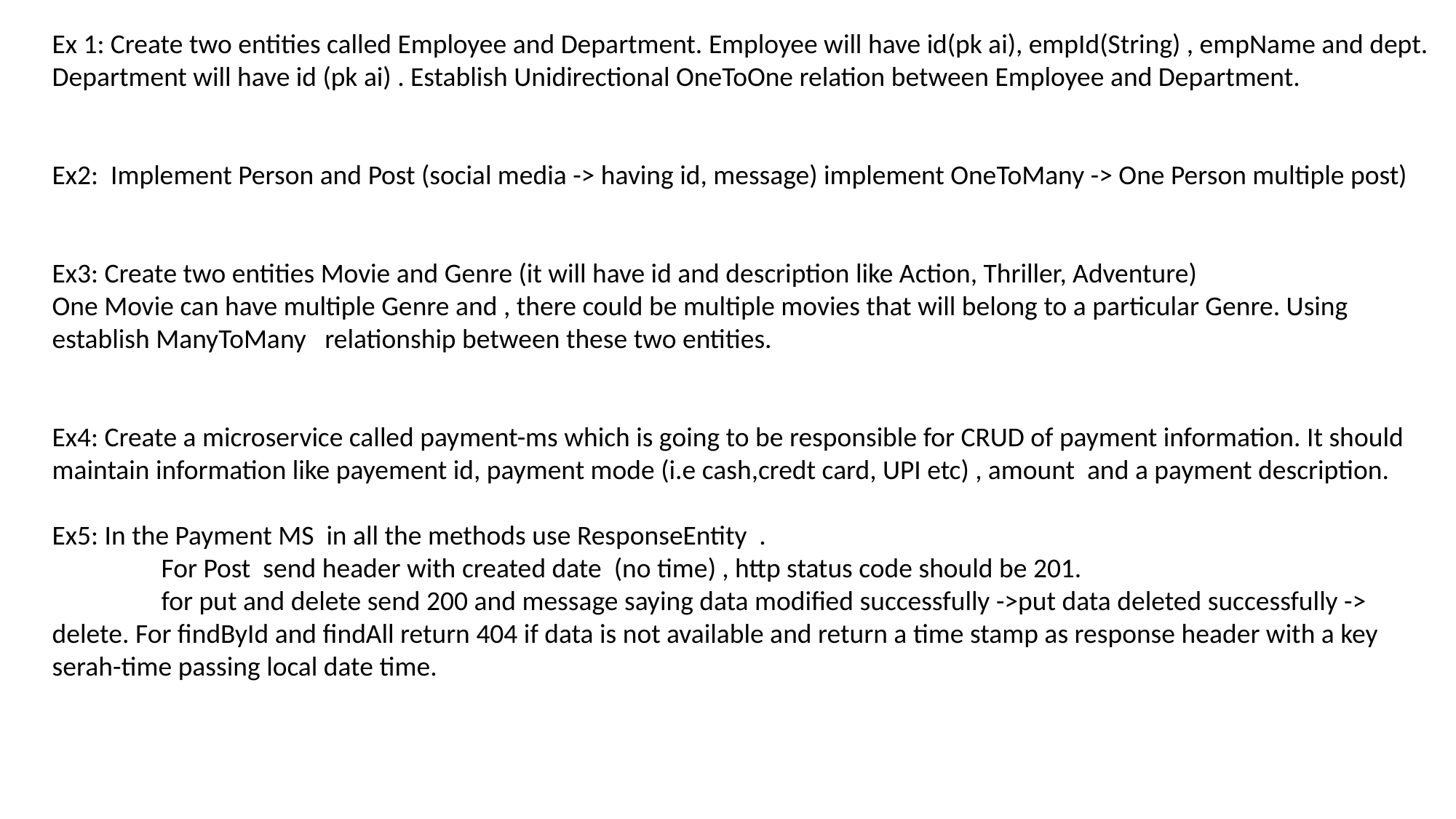

Ex 1: Create two entities called Employee and Department. Employee will have id(pk ai), empId(String) , empName and dept. Department will have id (pk ai) . Establish Unidirectional OneToOne relation between Employee and Department.

Ex2:  Implement Person and Post (social media -> having id, message) implement OneToMany -> One Person multiple post)

Ex3: Create two entities Movie and Genre (it will have id and description like Action, Thriller, Adventure)
One Movie can have multiple Genre and , there could be multiple movies that will belong to a particular Genre. Using establish ManyToMany   relationship between these two entities.

Ex4: Create a microservice called payment-ms which is going to be responsible for CRUD of payment information. It should maintain information like payement id, payment mode (i.e cash,credt card, UPI etc) , amount  and a payment description.

Ex5: In the Payment MS  in all the methods use ResponseEntity  .
	For Post  send header with created date  (no time) , http status code should be 201.
	for put and delete send 200 and message saying data modified successfully ->put data deleted successfully ->    delete. For findById and findAll return 404 if data is not available and return a time stamp as response header with a key serah-time passing local date time.